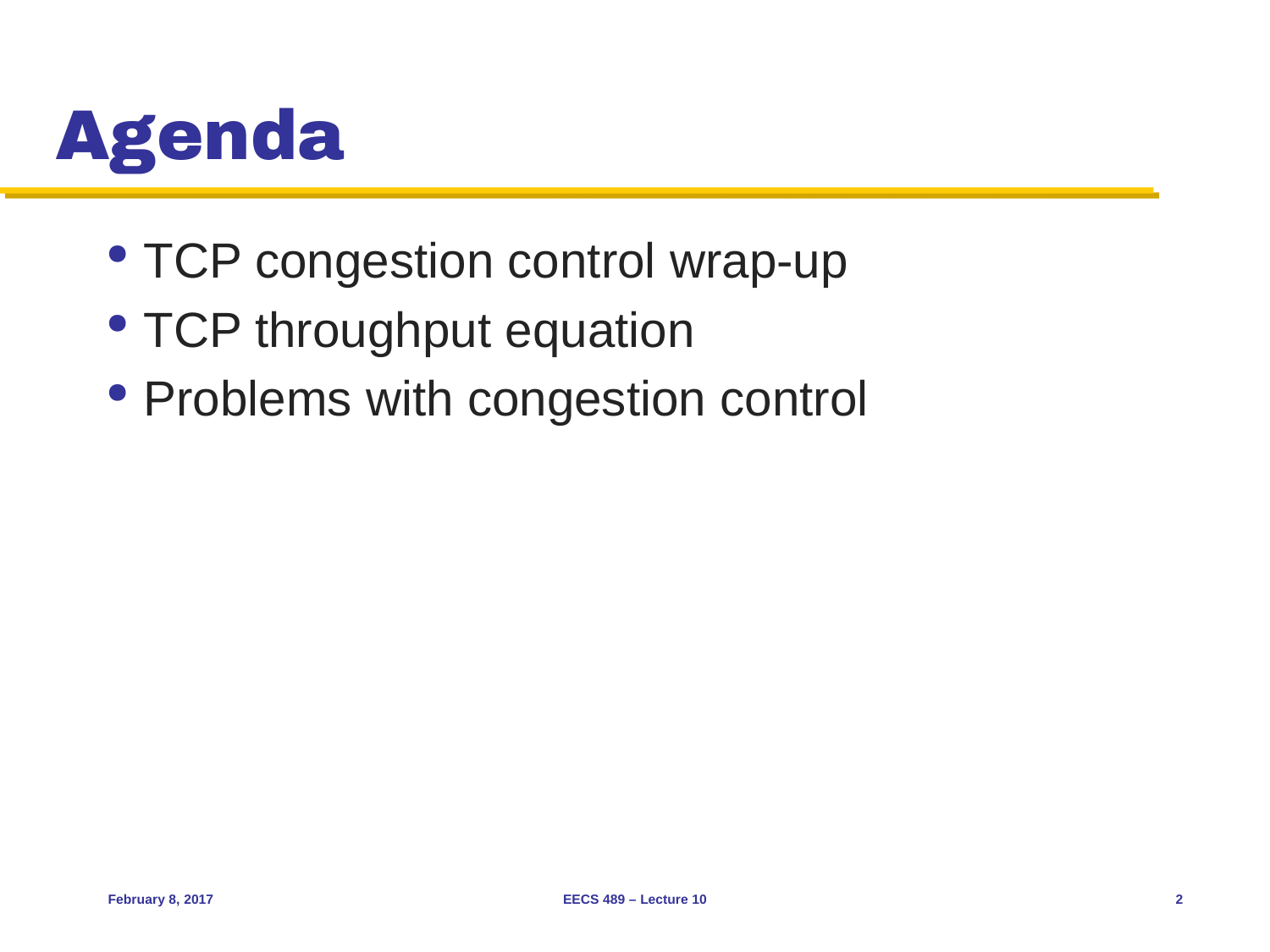

# Agenda
TCP congestion control wrap-up
TCP throughput equation
Problems with congestion control
February 8, 2017
EECS 489 – Lecture 10
2